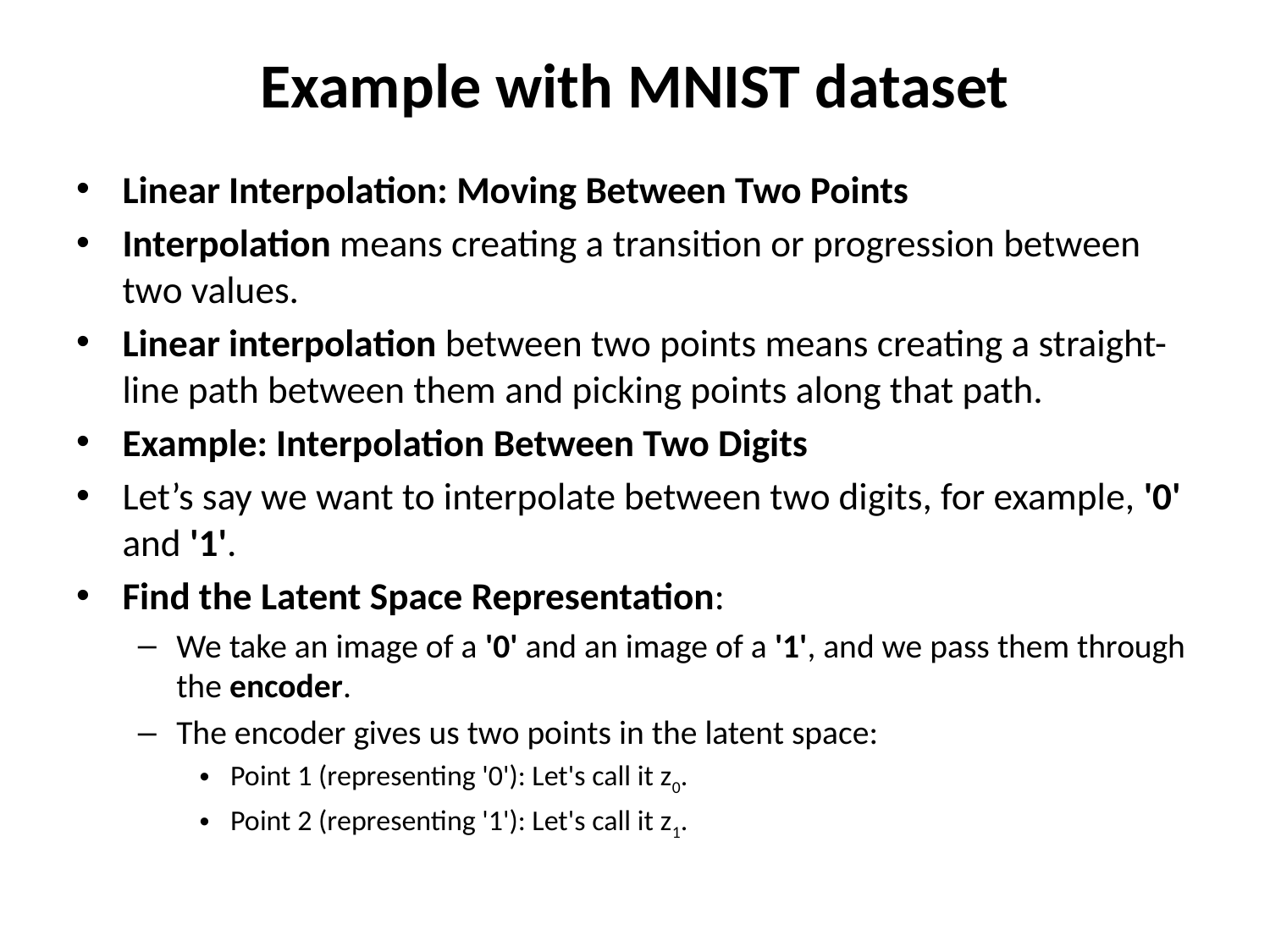

# Example with MNIST dataset
Linear Interpolation: Moving Between Two Points
Interpolation means creating a transition or progression between two values.
Linear interpolation between two points means creating a straight-line path between them and picking points along that path.
Example: Interpolation Between Two Digits
Let’s say we want to interpolate between two digits, for example, '0' and '1'.
Find the Latent Space Representation:
We take an image of a '0' and an image of a '1', and we pass them through the encoder.
The encoder gives us two points in the latent space:
Point 1 (representing '0'): Let's call it z0​.
Point 2 (representing '1'): Let's call it z1​.